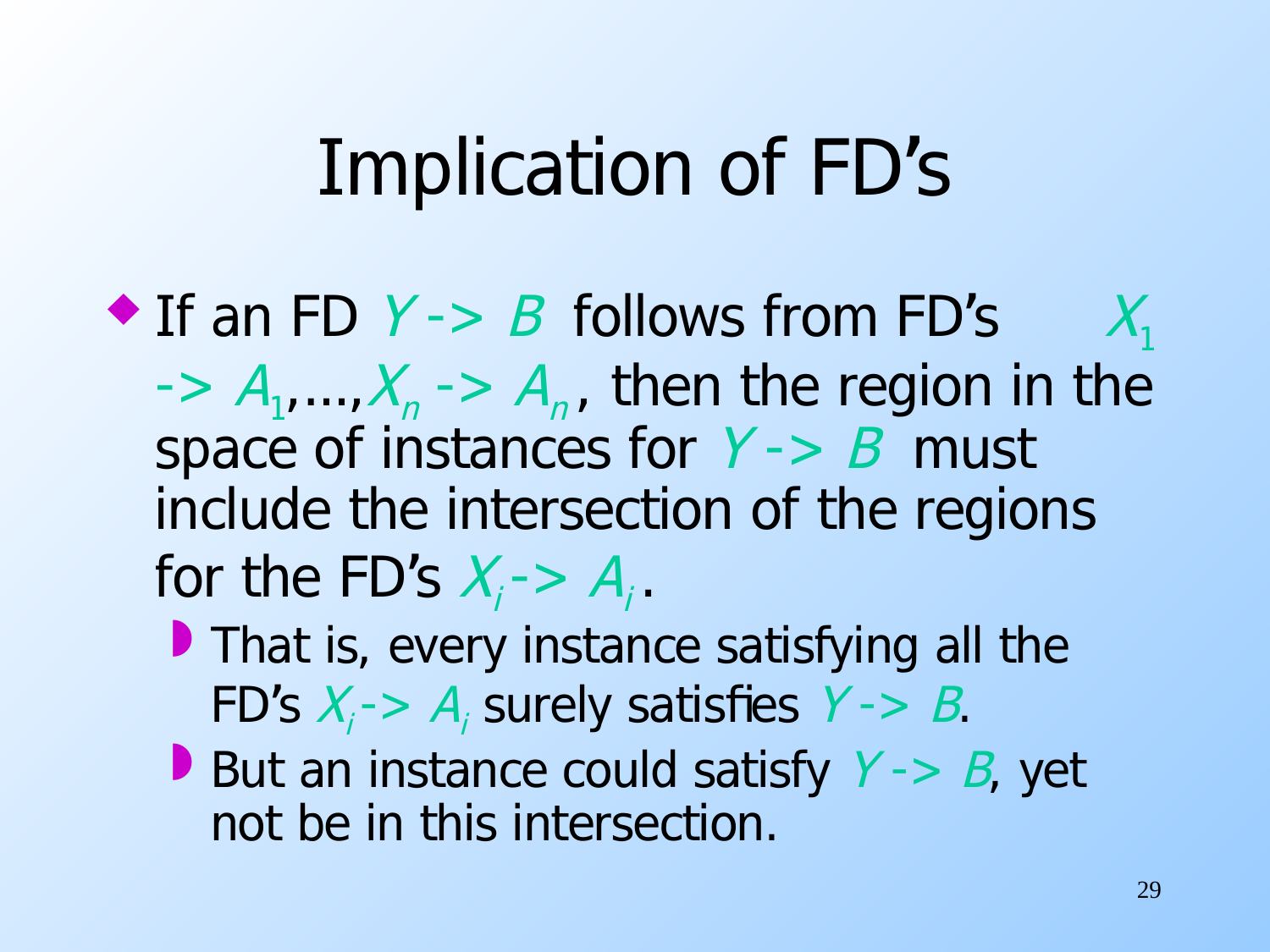

# Implication of FD’s
If an FD Y -> B  follows from FD’s      X1 -> A1,…,Xn -> An , then the region in the space of instances for Y -> B  must include the intersection of the regions for the FD’s Xi -> Ai .
That is, every instance satisfying all the FD’s Xi -> Ai  surely satisfies Y -> B.
But an instance could satisfy Y -> B, yet not be in this intersection.
29